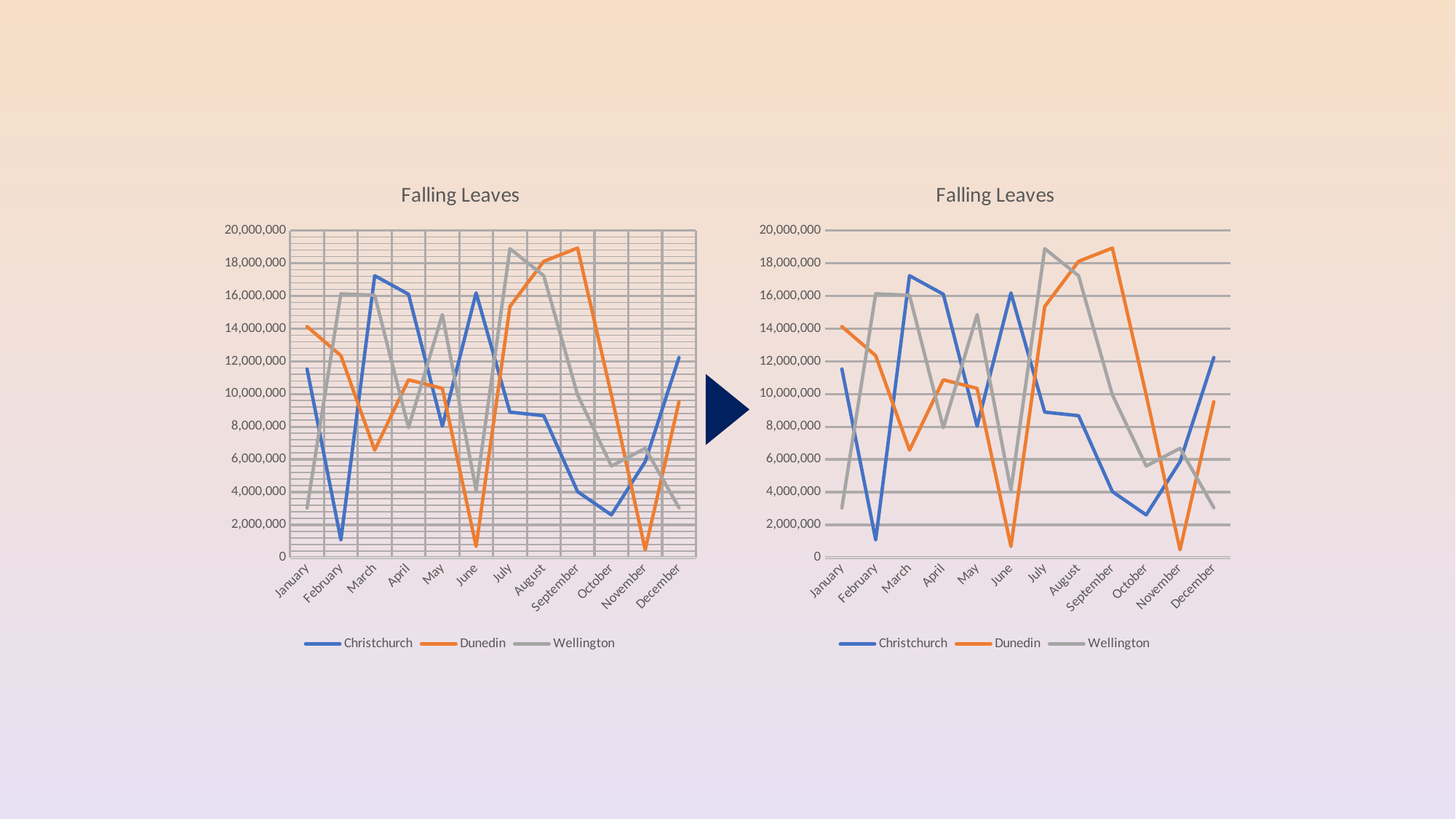

### Chart: Falling Leaves

| Category | Christchurch | Dunedin | Wellington |
|---|---|---|---|
| January | 11532234.0 | 14123654.0 | 3034564.0 |
| February | 1078456.0 | 12345567.0 | 16128234.0 |
| March | 17234778.0 | 6567123.0 | 16034786.0 |
| April | 16098897.0 | 10870954.0 | 7940096.0 |
| May | 8036897.0 | 10345394.0 | 14856456.0 |
| June | 16184345.0 | 678095.0 | 4123656.0 |
| July | 8890345.0 | 15347934.0 | 18885786.0 |
| August | 8674234.0 | 18107110.0 | 17230095.0 |
| September | 4032045.0 | 18923239.0 | 9950498.0 |
| October | 2608096.0 | 9945890.0 | 5596096.0 |
| November | 5864034.0 | 478023.0 | 6678125.0 |
| December | 12234123.0 | 9532111.0 | 3045654.0 |

### Chart: Falling Leaves

| Category | Christchurch | Dunedin | Wellington |
|---|---|---|---|
| January | 11532234.0 | 14123654.0 | 3034564.0 |
| February | 1078456.0 | 12345567.0 | 16128234.0 |
| March | 17234778.0 | 6567123.0 | 16034786.0 |
| April | 16098897.0 | 10870954.0 | 7940096.0 |
| May | 8036897.0 | 10345394.0 | 14856456.0 |
| June | 16184345.0 | 678095.0 | 4123656.0 |
| July | 8890345.0 | 15347934.0 | 18885786.0 |
| August | 8674234.0 | 18107110.0 | 17230095.0 |
| September | 4032045.0 | 18923239.0 | 9950498.0 |
| October | 2608096.0 | 9945890.0 | 5596096.0 |
| November | 5864034.0 | 478023.0 | 6678125.0 |
| December | 12234123.0 | 9532111.0 | 3045654.0 |